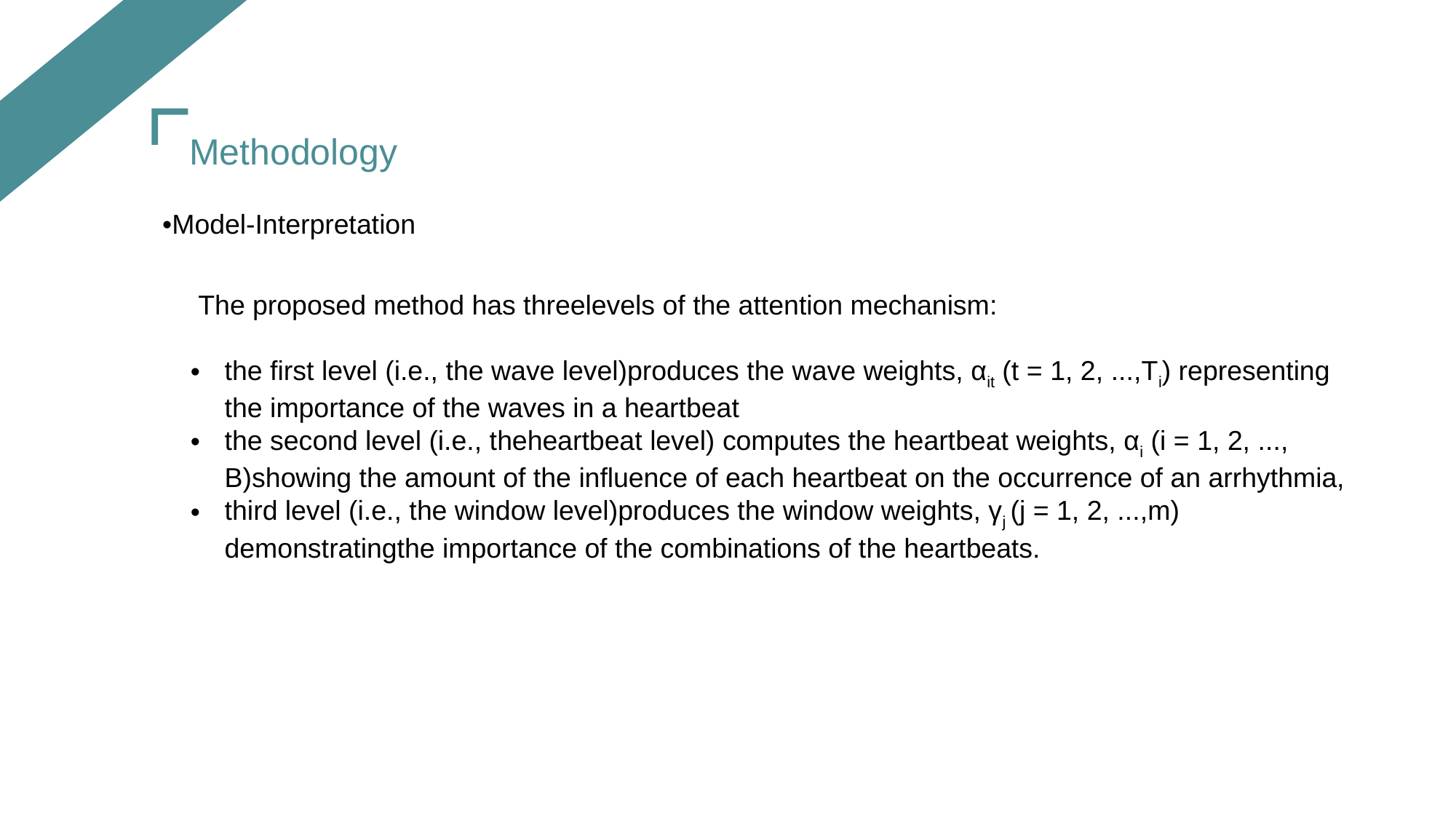

Methodology
•Model-Interpretation
 The proposed method has threelevels of the attention mechanism:

the first level (i.e., the wave level)produces the wave weights, αit (t = 1, 2, ...,Ti) representing the importance of the waves in a heartbeat
the second level (i.e., theheartbeat level) computes the heartbeat weights, αi (i = 1, 2, ..., B)showing the amount of the influence of each heartbeat on the occurrence of an arrhythmia,
third level (i.e., the window level)produces the window weights, γj (j = 1, 2, ...,m) demonstratingthe importance of the combinations of the heartbeats.